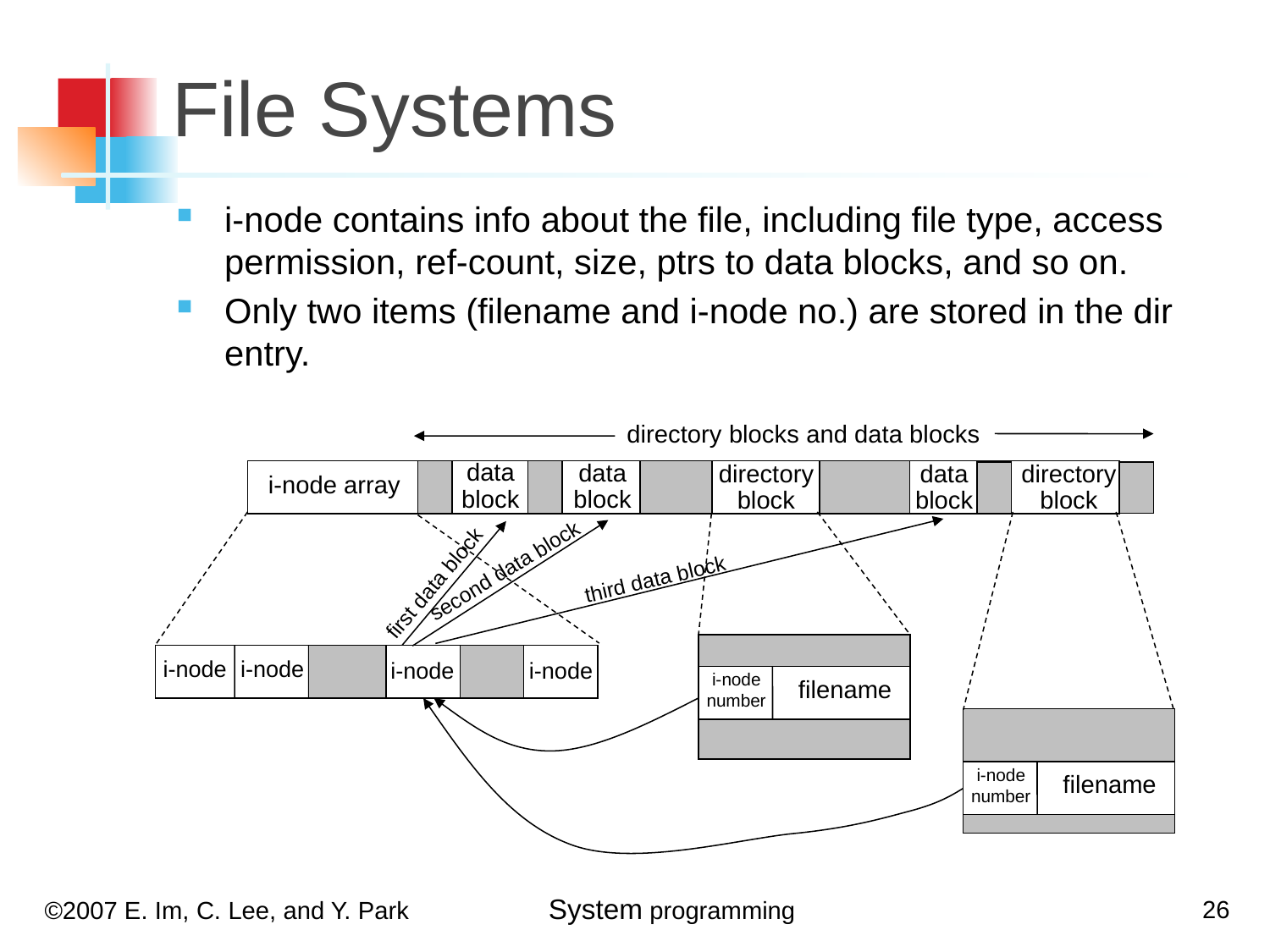

# File Systems
i-node contains info about the file, including file type, access permission, ref-count, size, ptrs to data blocks, and so on.
Only two items (filename and i-node no.) are stored in the dir entry.

directory blocks and data blocks

data
block
data
block
directory
block
data
block
directory
block

i-node array

second data block
first data block
third data block

i-node
i-node
i-node
i-node
i-node
number

filename

i-node
number

filename
26
©2007 E. Im, C. Lee, and Y. Park